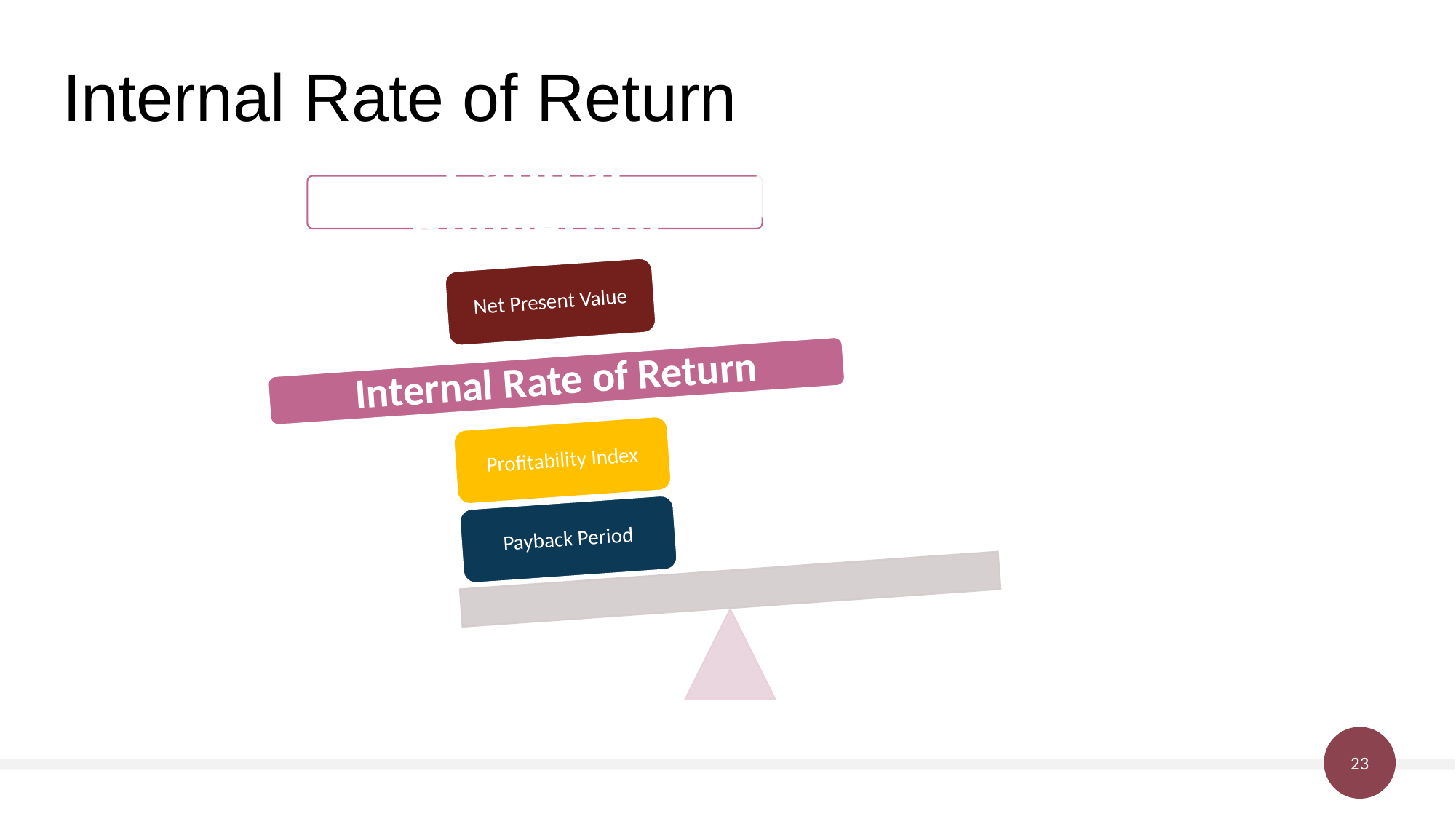

# Internal Rate of Return

Capital Budgeting

Net Present Value

Internal Rate of Return

Profitability Index

Payback Period